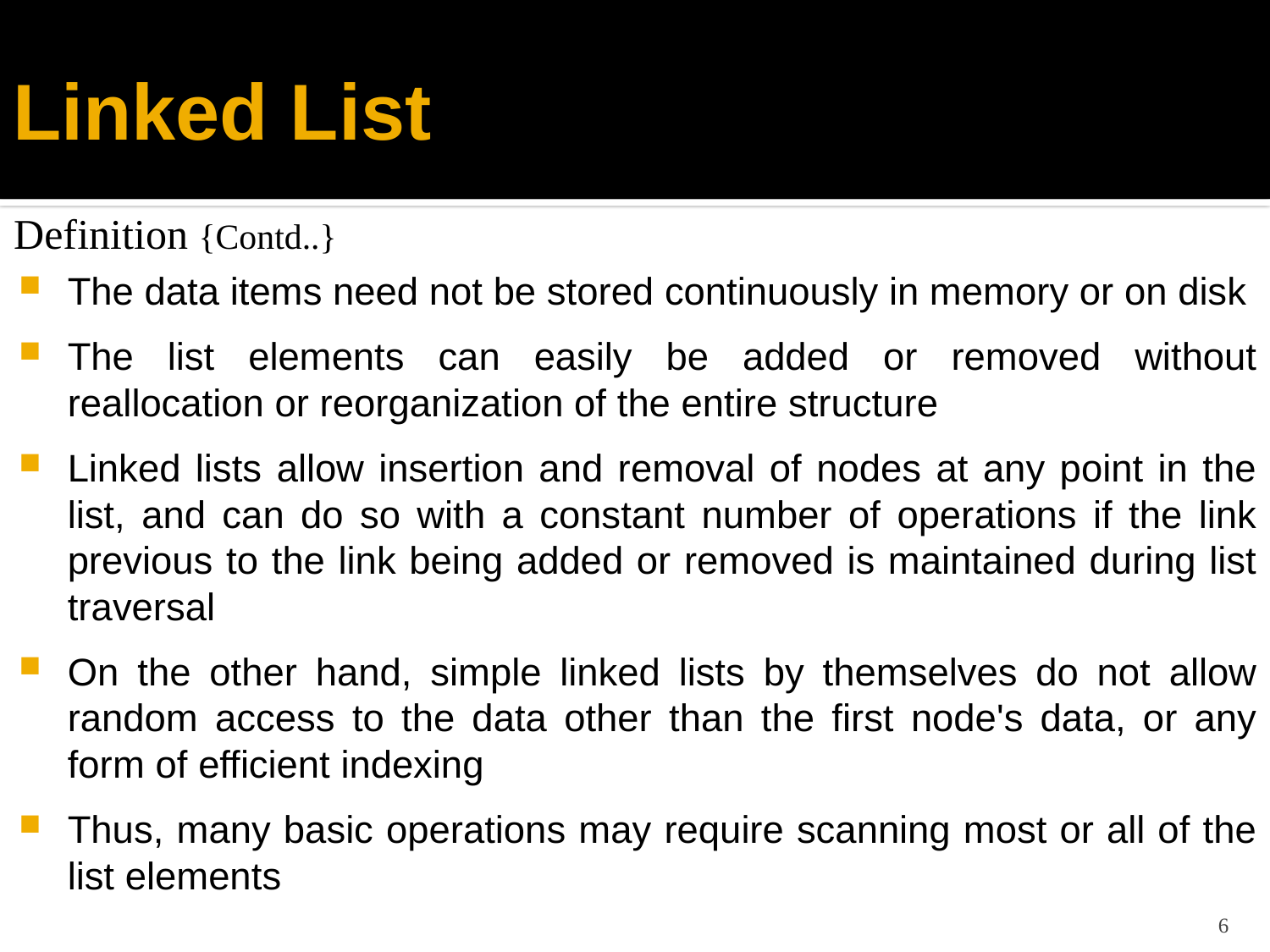

# Linked List
Definition {Contd..}
The data items need not be stored continuously in memory or on disk
The list elements can easily be added or removed without reallocation or reorganization of the entire structure
Linked lists allow insertion and removal of nodes at any point in the list, and can do so with a constant number of operations if the link previous to the link being added or removed is maintained during list traversal
On the other hand, simple linked lists by themselves do not allow random access to the data other than the first node's data, or any form of efficient indexing
Thus, many basic operations may require scanning most or all of the list elements
6